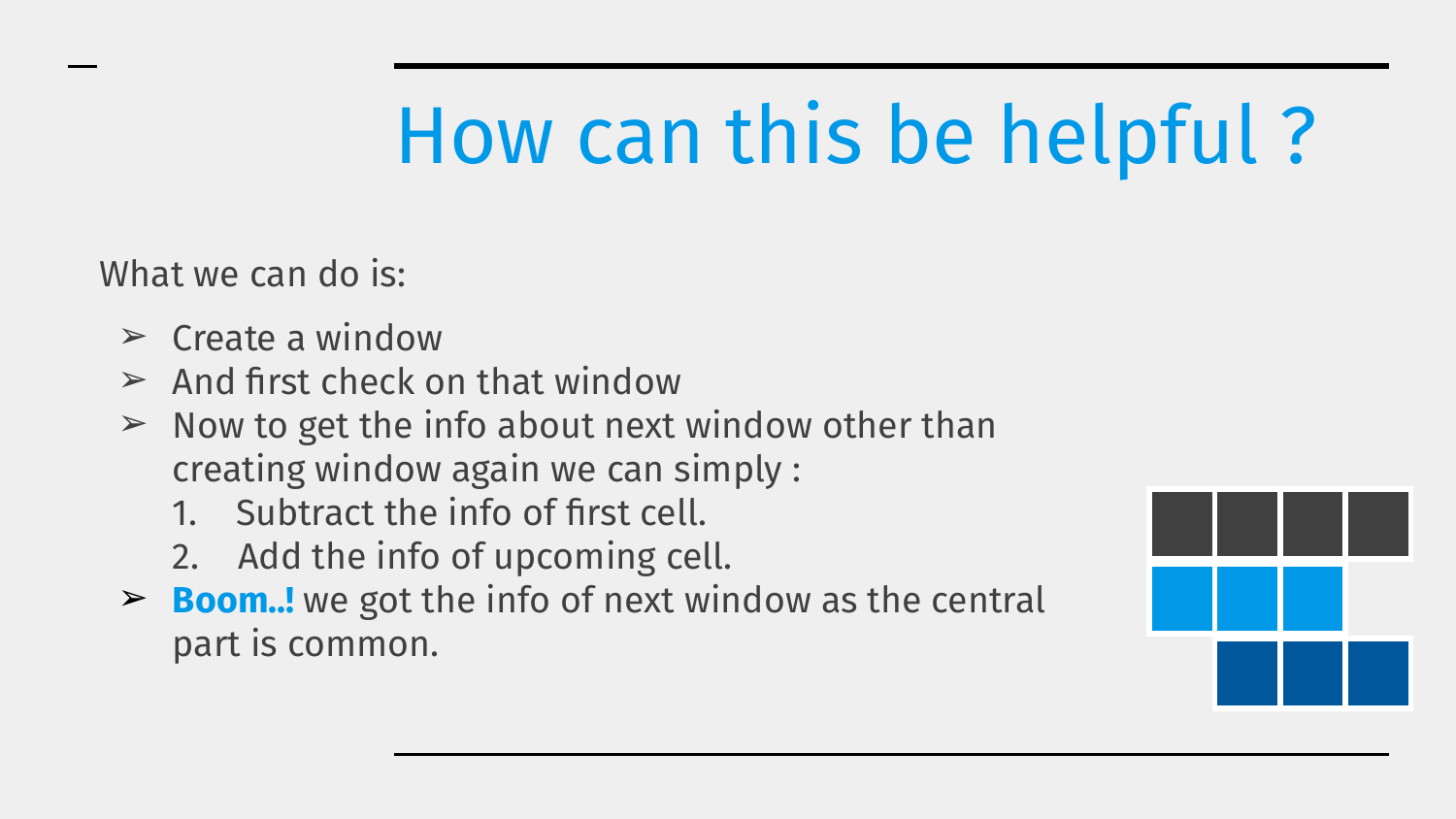

How can this be helpful ?
What we can do is:
Create a window
And first check on that window
Now to get the info about next window other than creating window again we can simply :
1.    Subtract the info of first cell.
2.    Add the info of upcoming cell.
Boom..! we got the info of next window as the central part is common.

|  |  |  |  |
| --- | --- | --- | --- |
|  |  |  |
| --- | --- | --- |
|  |  |  |
| --- | --- | --- |